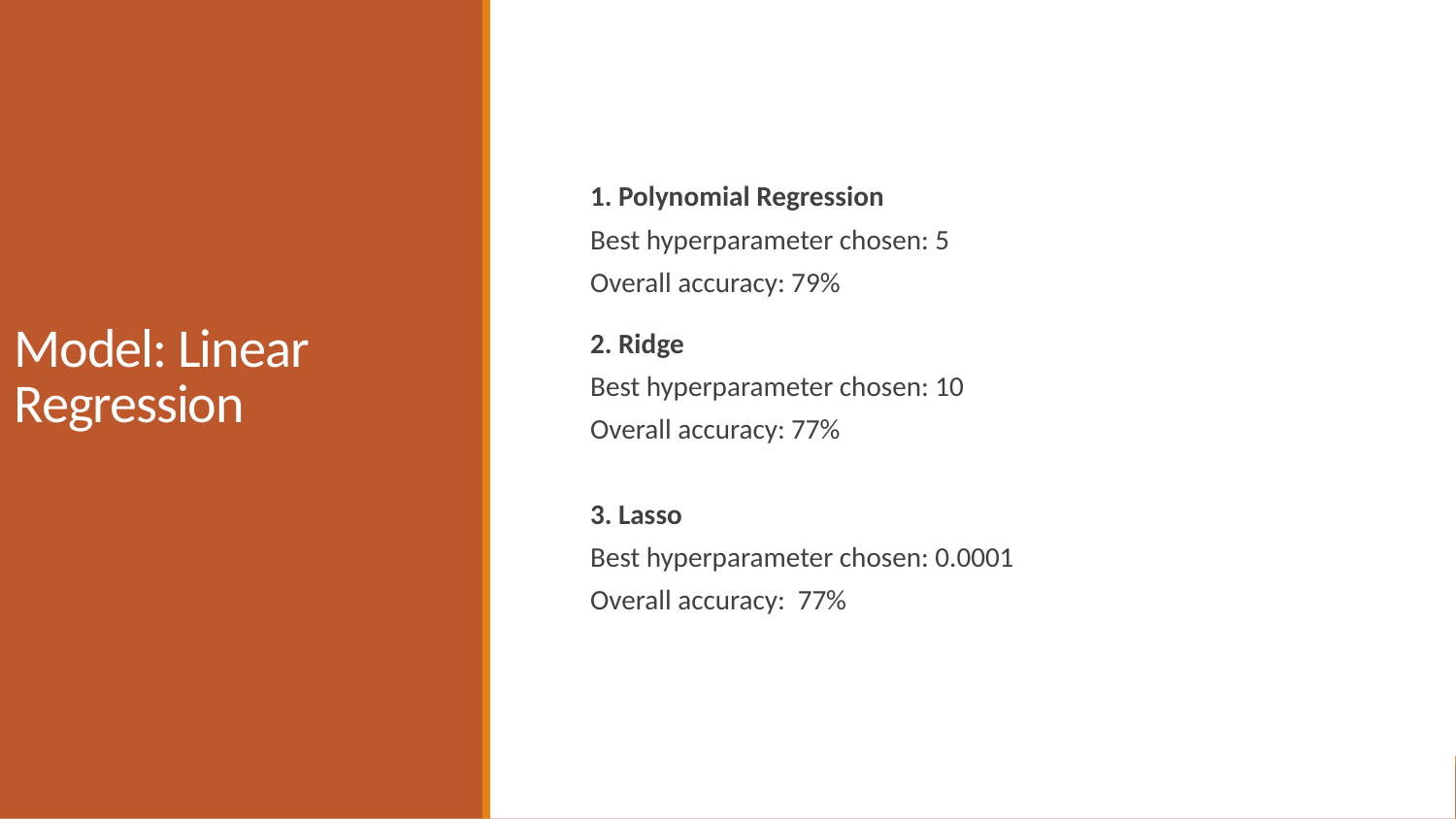

# Model: Linear Regression
1. Polynomial Regression
Best hyperparameter chosen: 5
Overall accuracy: 79%
2. Ridge
Best hyperparameter chosen: 10
Overall accuracy: 77%

3. Lasso
Best hyperparameter chosen: 0.0001
Overall accuracy:  77%